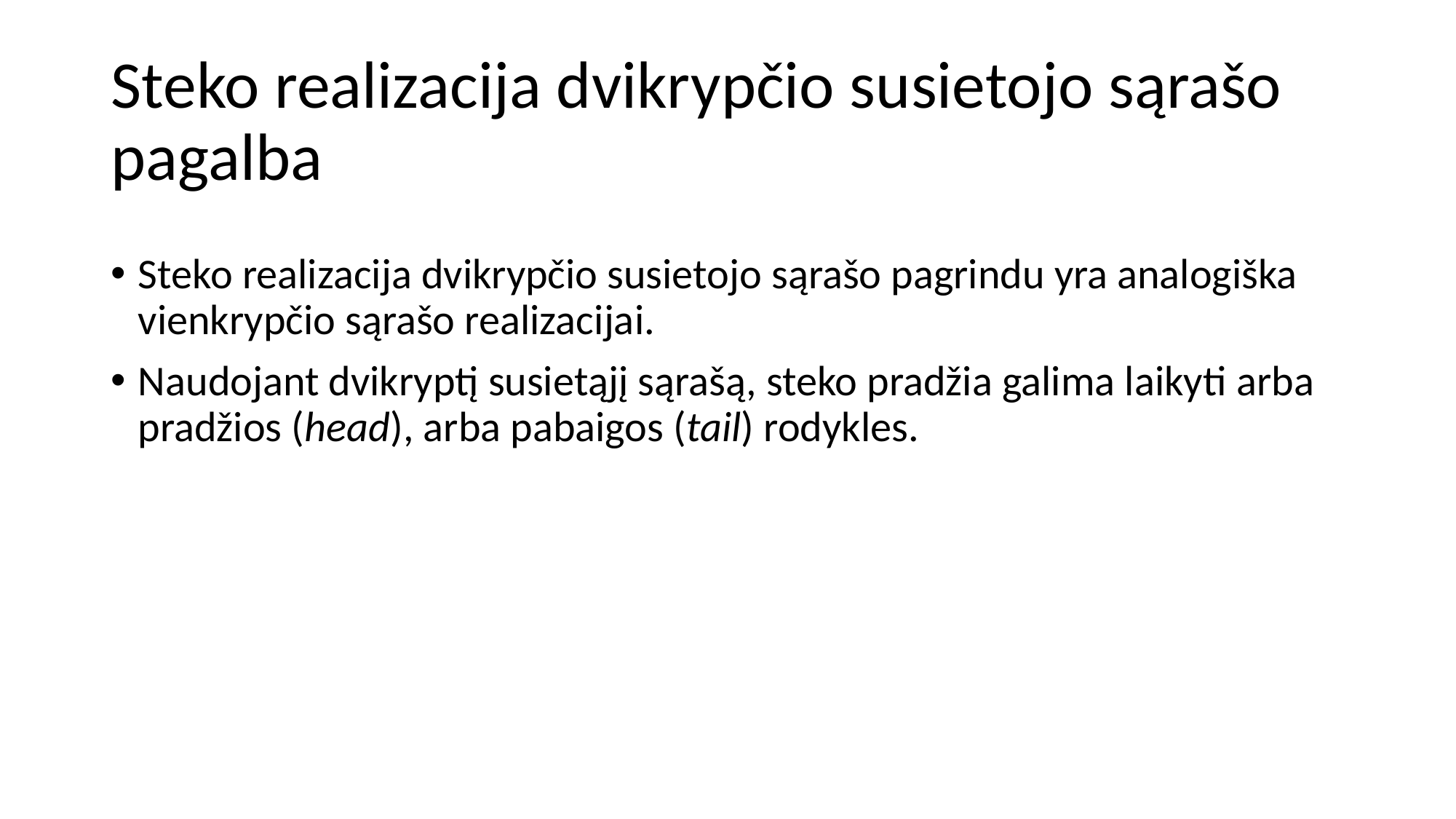

# Steko realizacija dvikrypčio susietojo sąrašo pagalba
Steko realizacija dvikrypčio susietojo sąrašo pagrindu yra analogiška vienkrypčio sąrašo realizacijai.
Naudojant dvikryptį susietąjį sąrašą, steko pradžia galima laikyti arba pradžios (head), arba pabaigos (tail) rodykles.